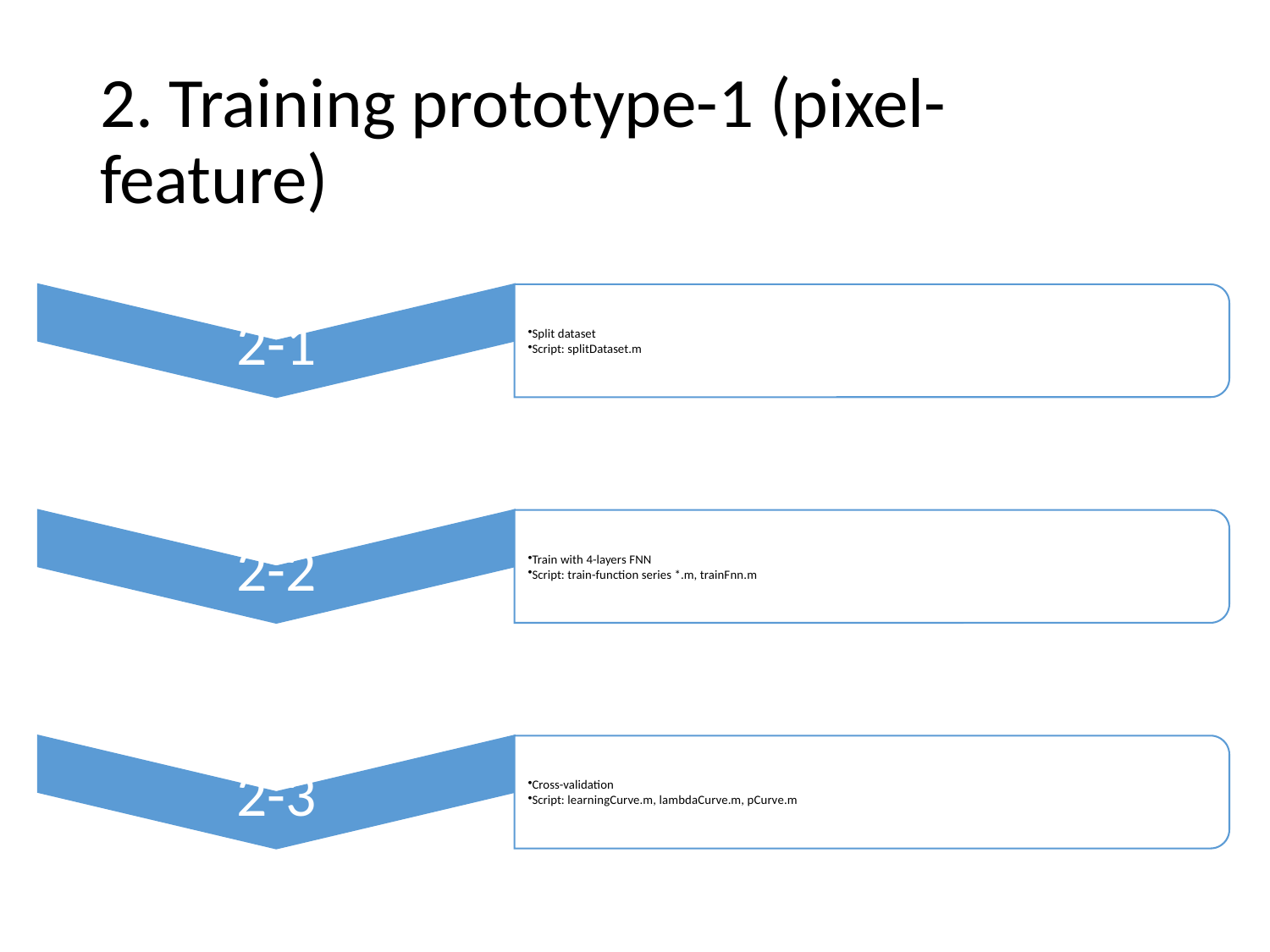

# 2. Training prototype-1 (pixel-feature)
2-1
Split dataset
Script: splitDataset.m
2-2
Train with 4-layers FNN
Script: train-function series *.m, trainFnn.m
2-3
Cross-validation
Script: learningCurve.m, lambdaCurve.m, pCurve.m